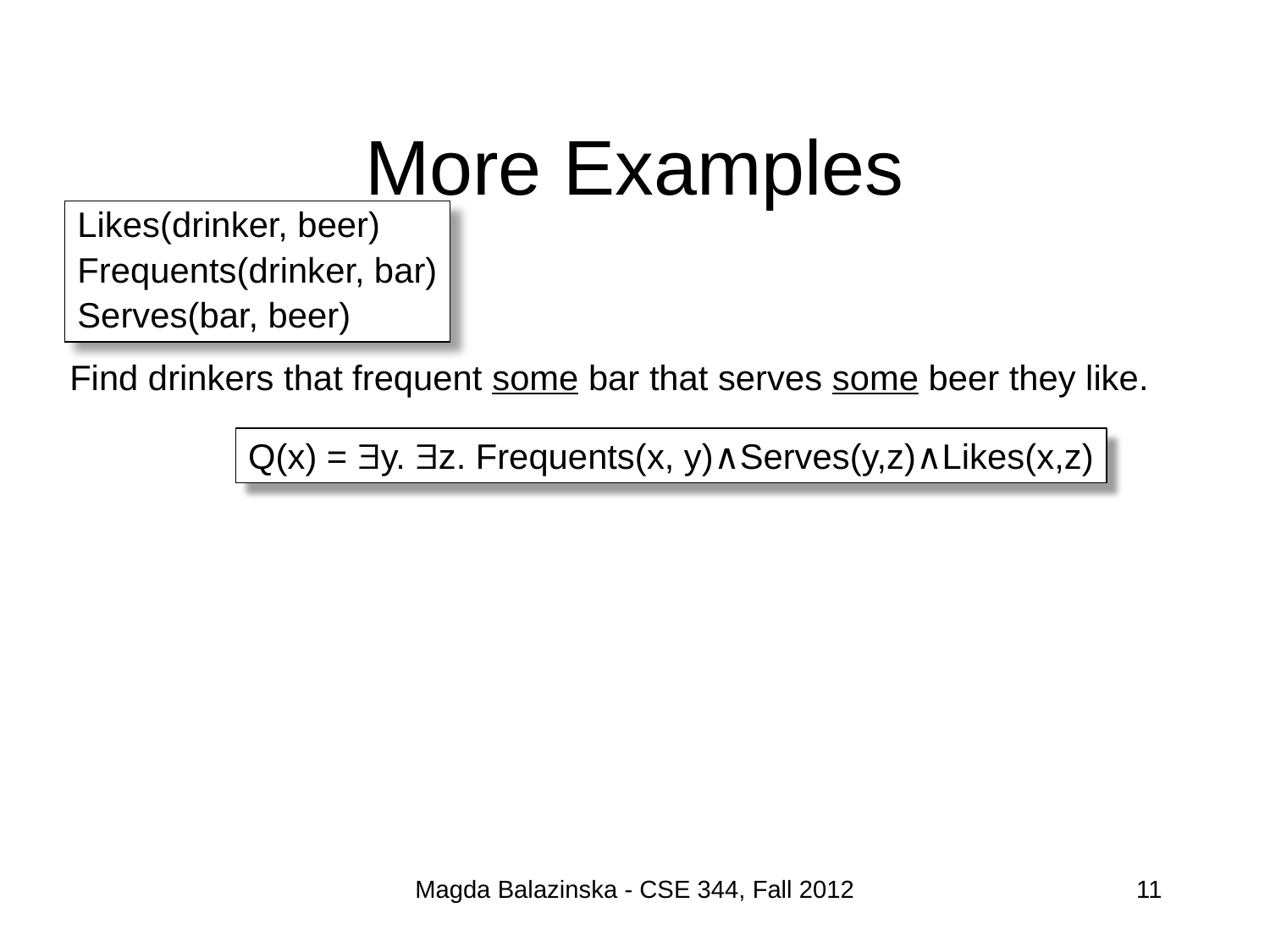

# More Examples
Likes(drinker, beer)
Frequents(drinker, bar)
Serves(bar, beer)
Find drinkers that frequent some bar that serves some beer they like.
Q(x) = ∃y. ∃z. Frequents(x, y)∧Serves(y,z)∧Likes(x,z)
Magda Balazinska - CSE 344, Fall 2012
11